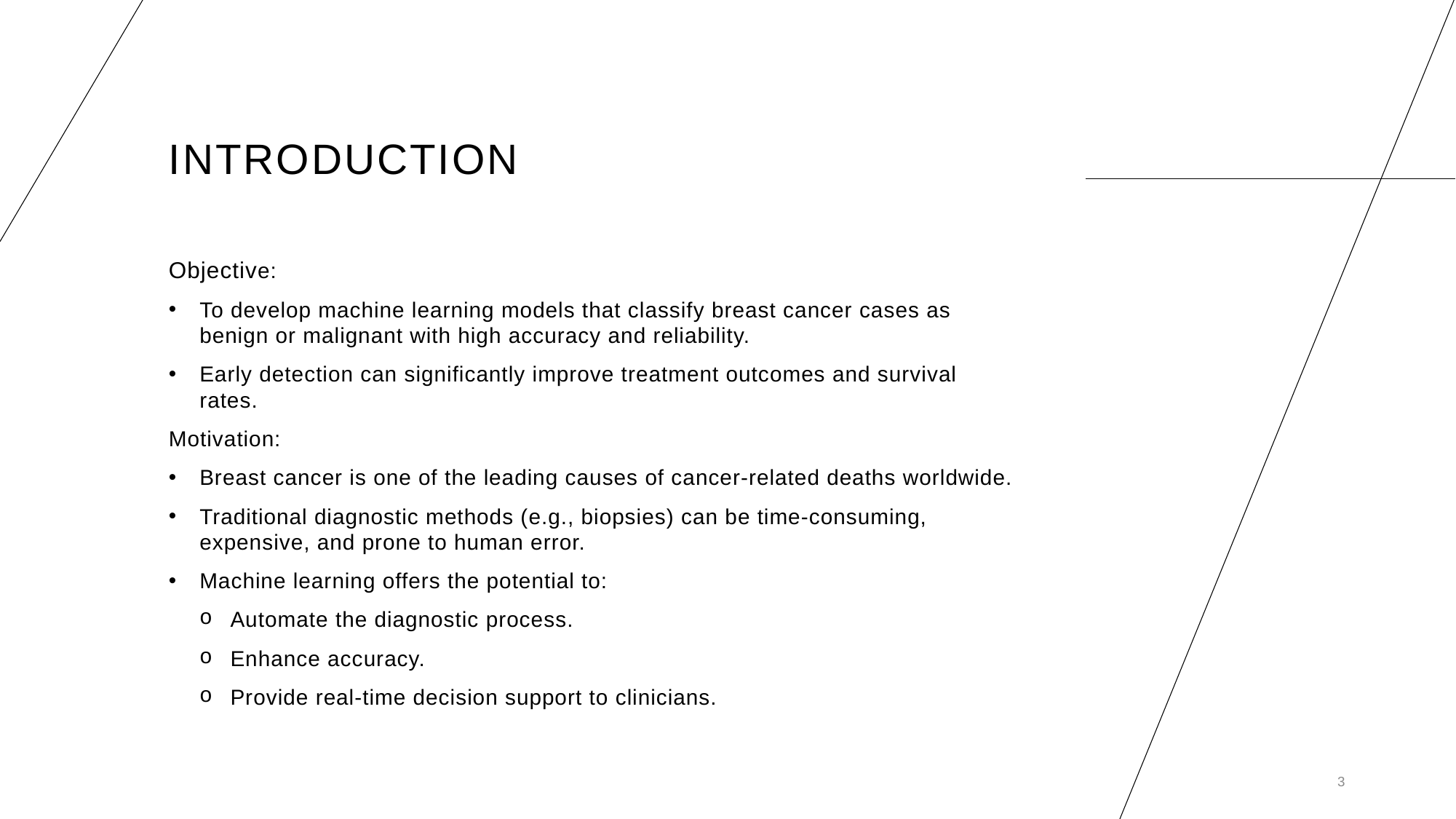

# Introduction
Objective:
To develop machine learning models that classify breast cancer cases as benign or malignant with high accuracy and reliability.
Early detection can significantly improve treatment outcomes and survival rates.
Motivation:
Breast cancer is one of the leading causes of cancer-related deaths worldwide.
Traditional diagnostic methods (e.g., biopsies) can be time-consuming, expensive, and prone to human error.
Machine learning offers the potential to:
Automate the diagnostic process.
Enhance accuracy.
Provide real-time decision support to clinicians.
3